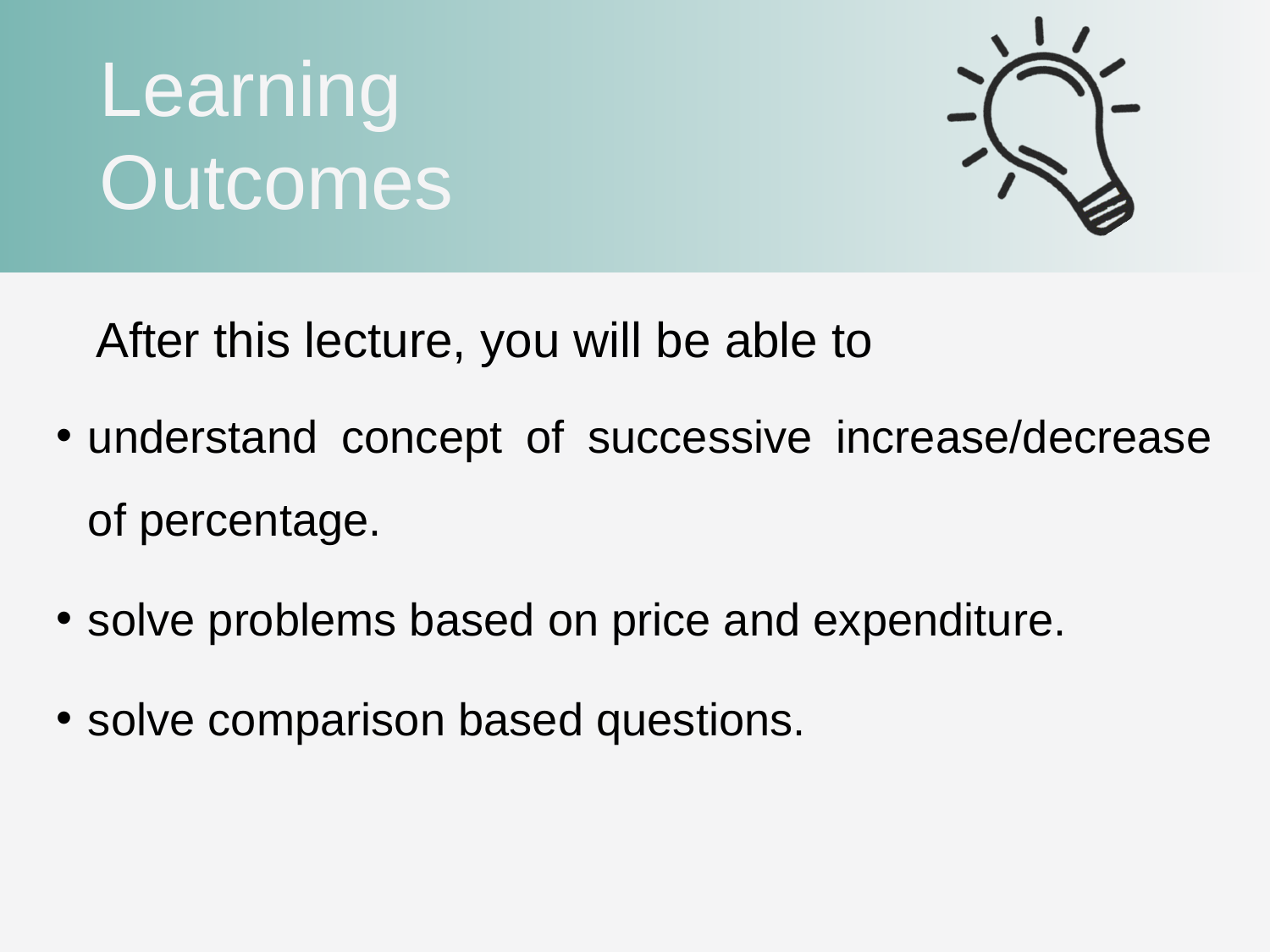

understand concept of successive increase/decrease of percentage.
solve problems based on price and expenditure.
solve comparison based questions.